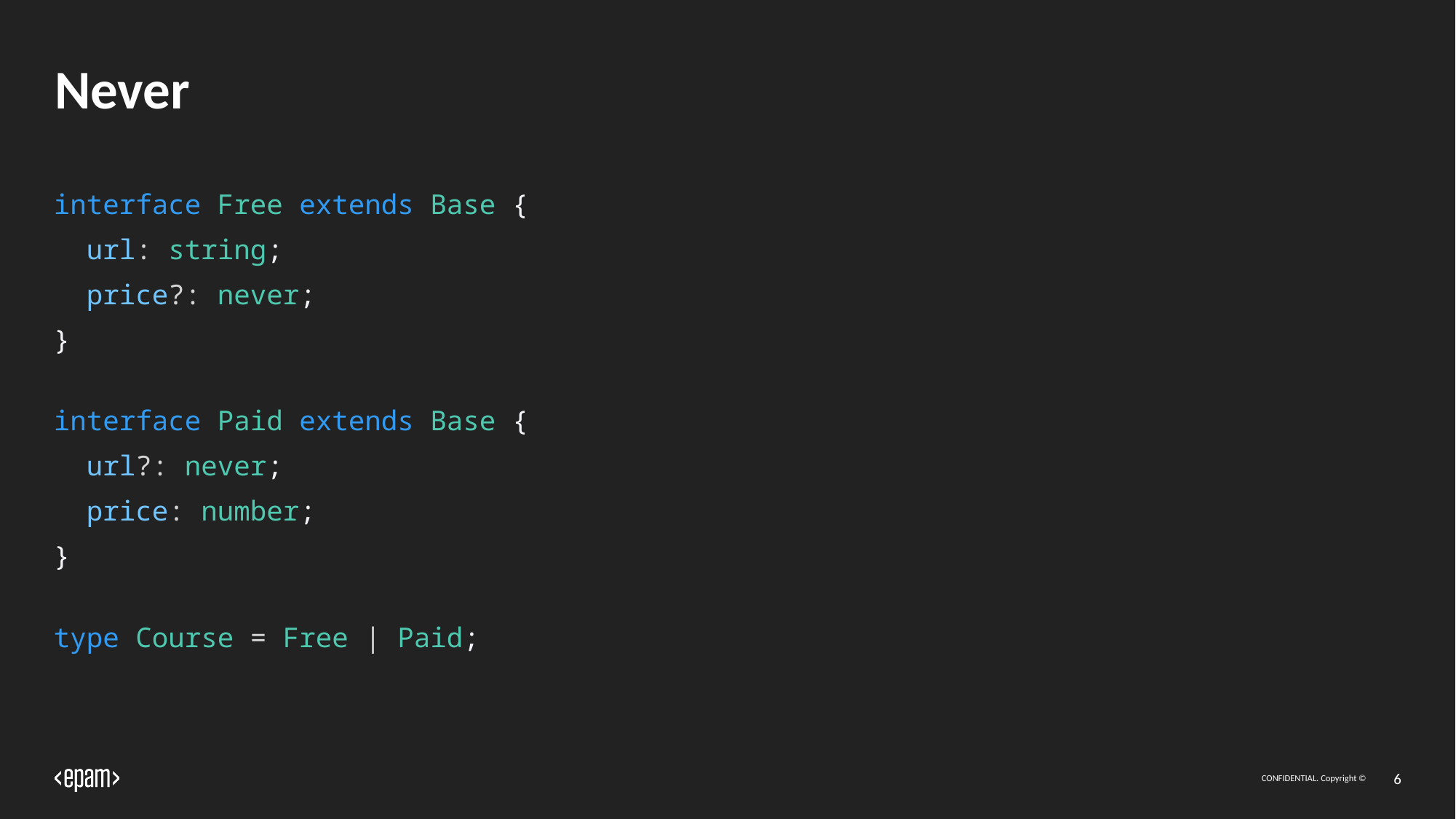

# Never
interface Free extends Base {
  url: string;
  price?: never;
}
interface Paid extends Base {
  url?: never;
  price: number;
}
type Course = Free | Paid;